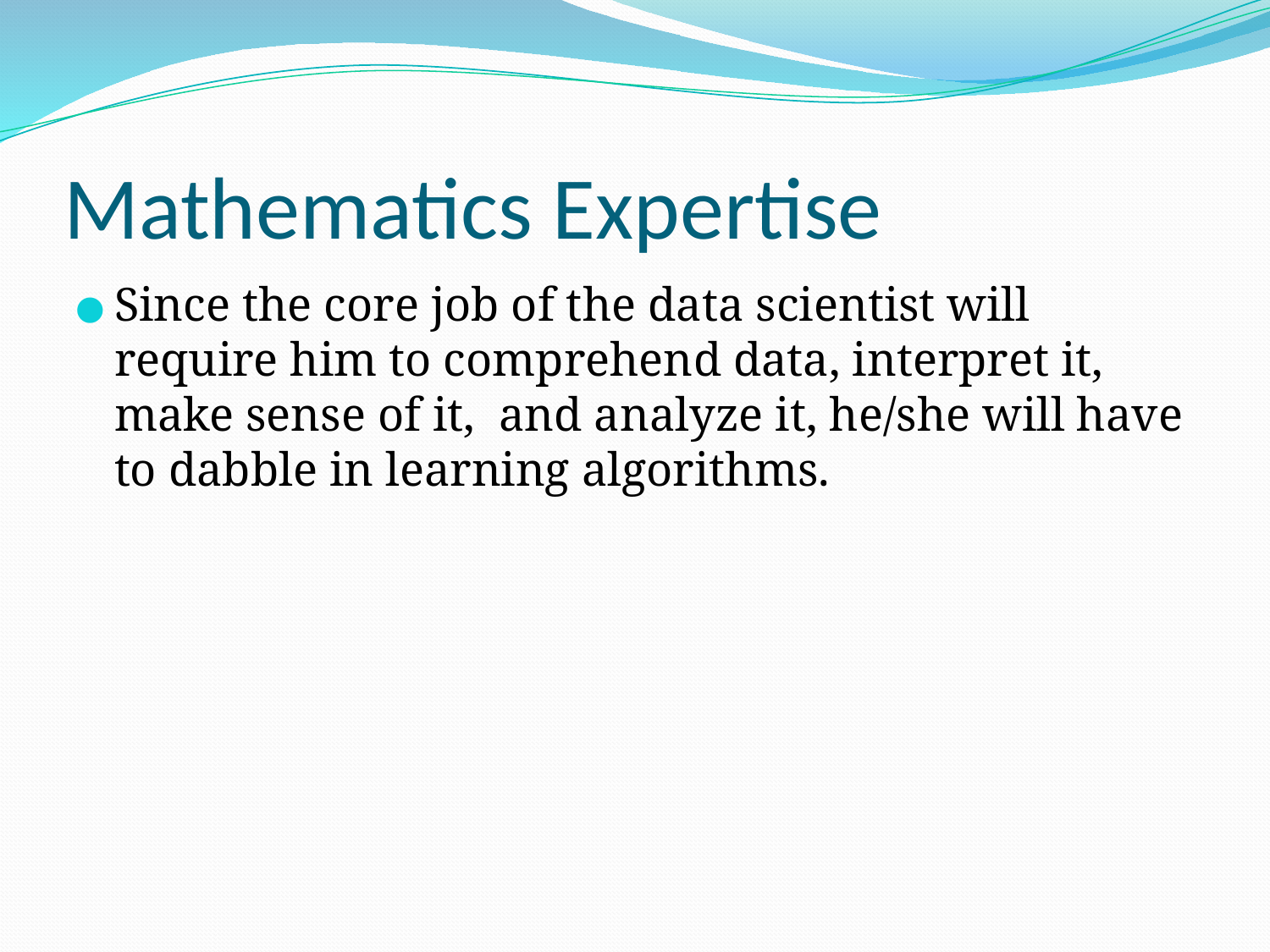

# Mathematics Expertise
Since the core job of the data scientist will require him to comprehend data, interpret it, make sense of it,  and analyze it, he/she will have to dabble in learning algorithms.